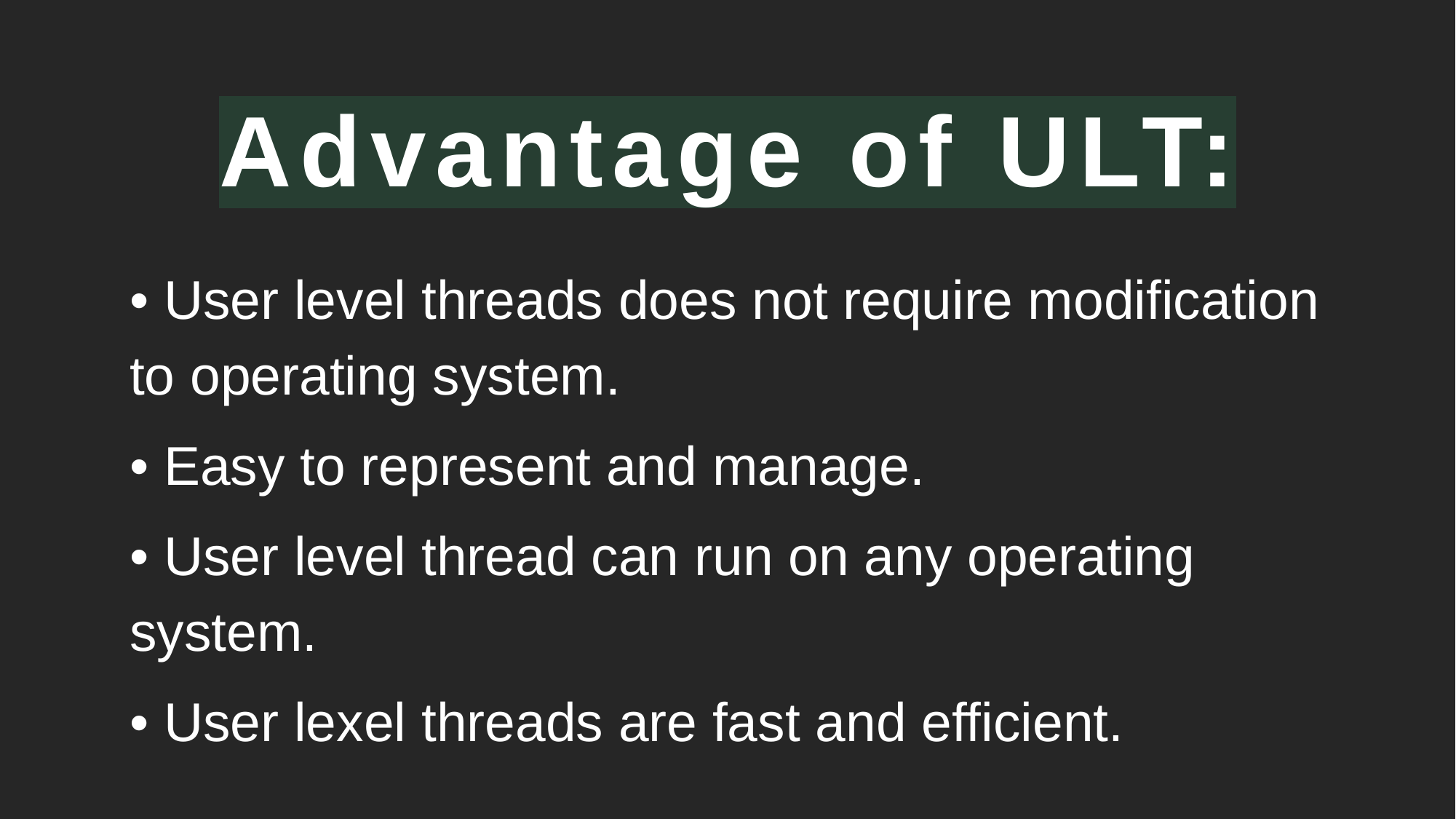

Advantage of ULT:
• User level threads does not require modification to operating system.
• Easy to represent and manage.
• User level thread can run on any operating system.
• User lexel threads are fast and efficient.